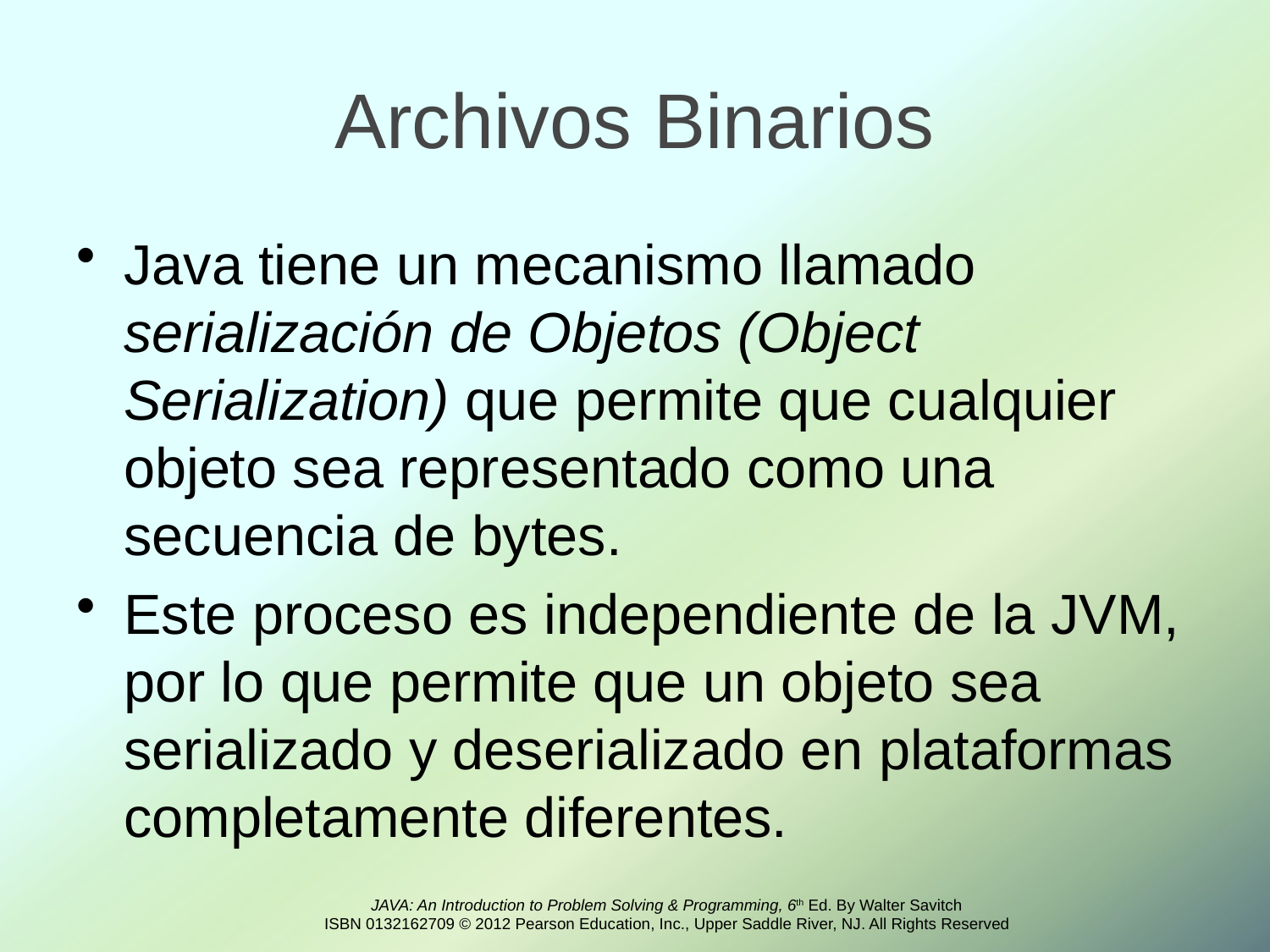

# Archivos Binarios
Java tiene un mecanismo llamado serialización de Objetos (Object Serialization) que permite que cualquier objeto sea representado como una secuencia de bytes.
Este proceso es independiente de la JVM, por lo que permite que un objeto sea serializado y deserializado en plataformas completamente diferentes.